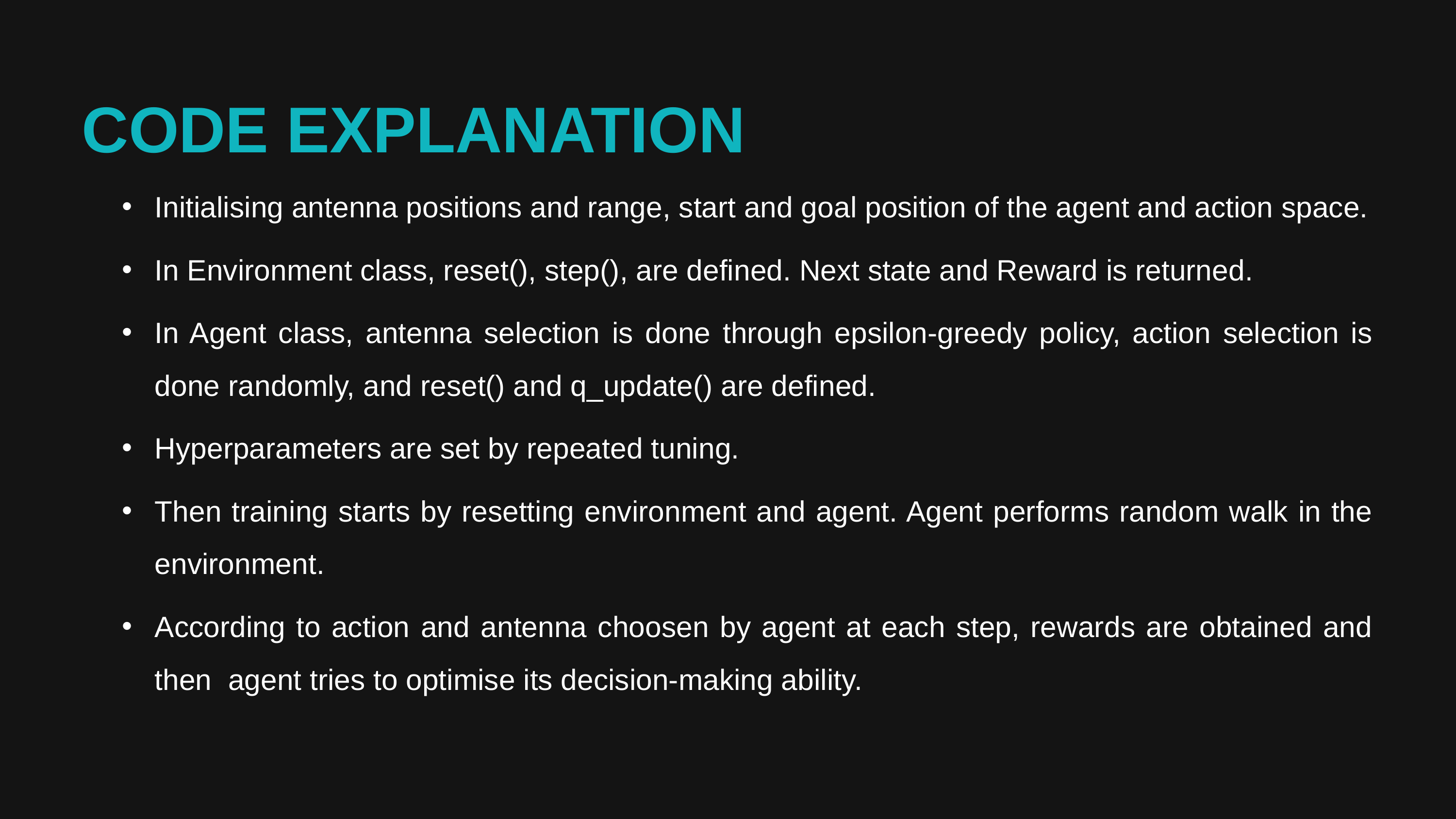

CODE EXPLANATION
Initialising antenna positions and range, start and goal position of the agent and action space.
In Environment class, reset(), step(), are defined. Next state and Reward is returned.
In Agent class, antenna selection is done through epsilon-greedy policy, action selection is done randomly, and reset() and q_update() are defined.
Hyperparameters are set by repeated tuning.
Then training starts by resetting environment and agent. Agent performs random walk in the environment.
According to action and antenna choosen by agent at each step, rewards are obtained and then  agent tries to optimise its decision-making ability.